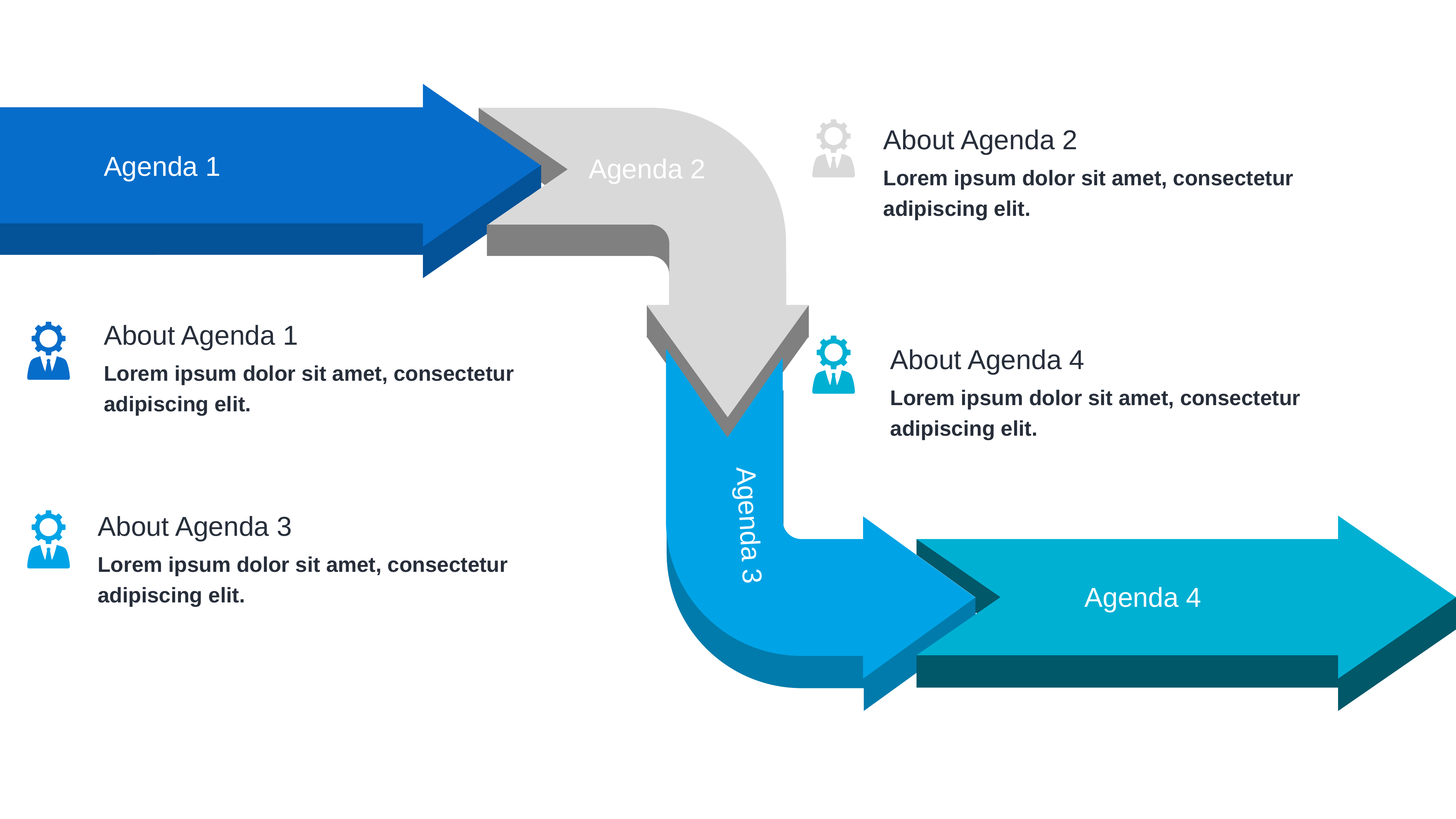

About Agenda 2
Agenda 1
Agenda 2
Lorem ipsum dolor sit amet, consectetur adipiscing elit.
About Agenda 1

About Agenda 4

Lorem ipsum dolor sit amet, consectetur adipiscing elit.
Lorem ipsum dolor sit amet, consectetur adipiscing elit.

About Agenda 3

Lorem ipsum dolor sit amet, consectetur adipiscing elit.
Agenda 3
Agenda 4